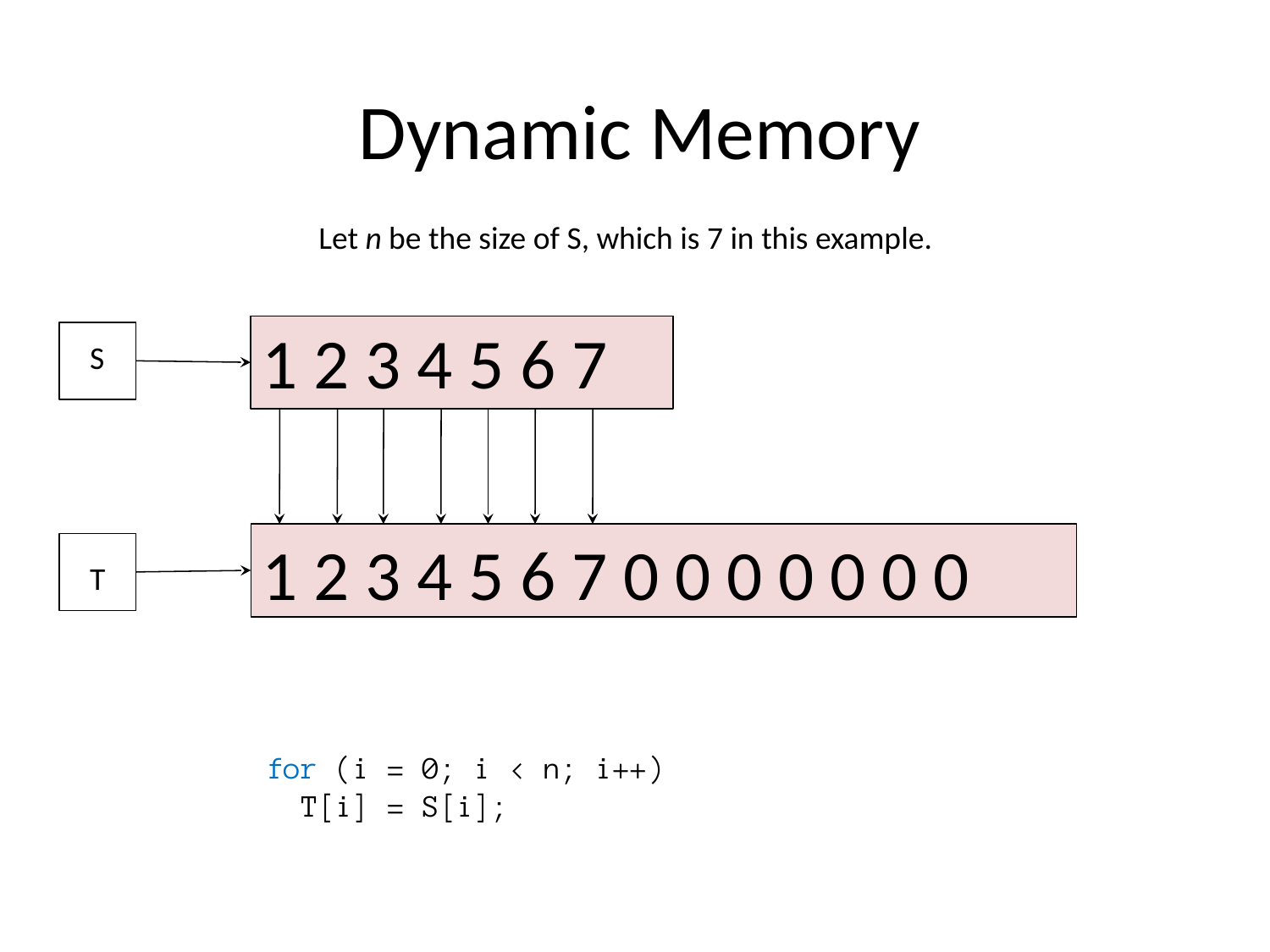

Dynamic Memory
Let n be the size of S, which is 7 in this example.
1 2 3 4 5 6 7

S

1 2 3 4 5 6 7 0 0 0 0 0 0 0

T
for (i = 0; i < n; i++)
  T[i] = S[i];